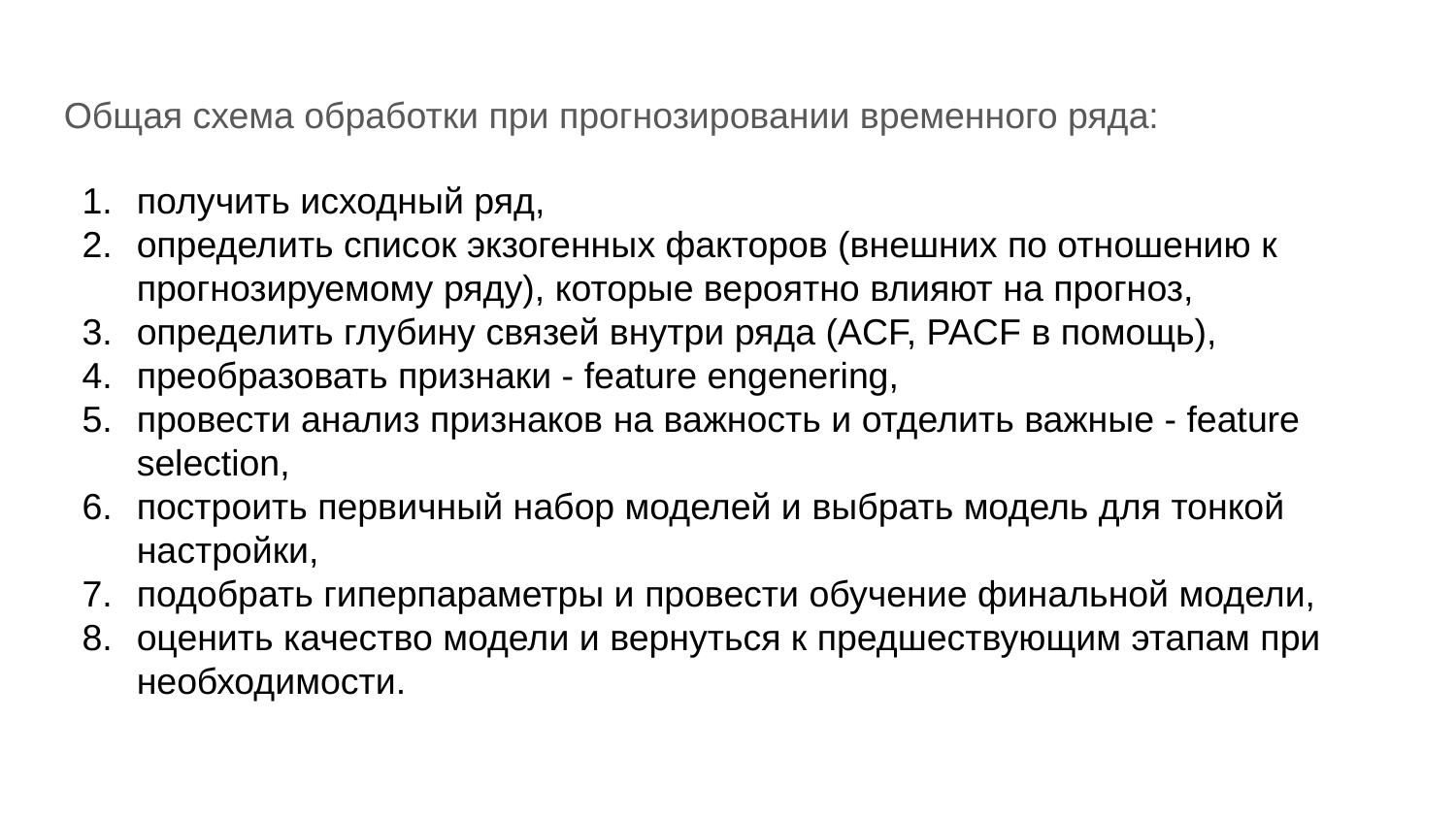

Общая схема обработки при прогнозировании временного ряда:
получить исходный ряд,
определить список экзогенных факторов (внешних по отношению к прогнозируемому ряду), которые вероятно влияют на прогноз,
определить глубину связей внутри ряда (ACF, PACF в помощь),
преобразовать признаки - feature engenering,
провести анализ признаков на важность и отделить важные - feature selection,
построить первичный набор моделей и выбрать модель для тонкой настройки,
подобрать гиперпараметры и провести обучение финальной модели,
оценить качество модели и вернуться к предшествующим этапам при необходимости.